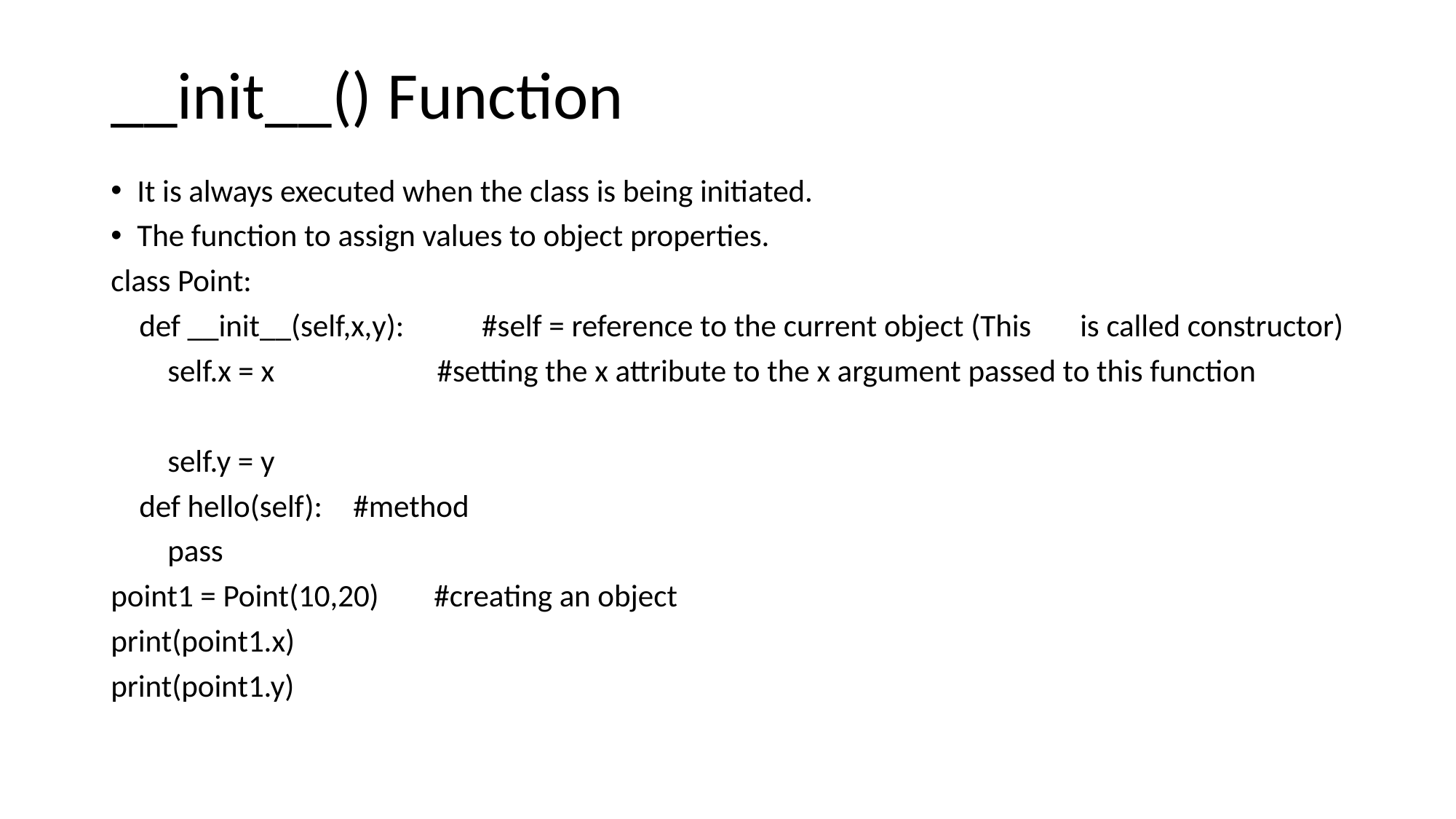

# __init__() Function
It is always executed when the class is being initiated.
The function to assign values to object properties.
class Point:
    def __init__(self,x,y):           #self = reference to the current object (This 							is called constructor)
        self.x = x                       #setting the x attribute to the x argument passed to this function

        self.y = y
    def hello(self):		#method
        pass
point1 = Point(10,20)		#creating an object
print(point1.x)
print(point1.y)